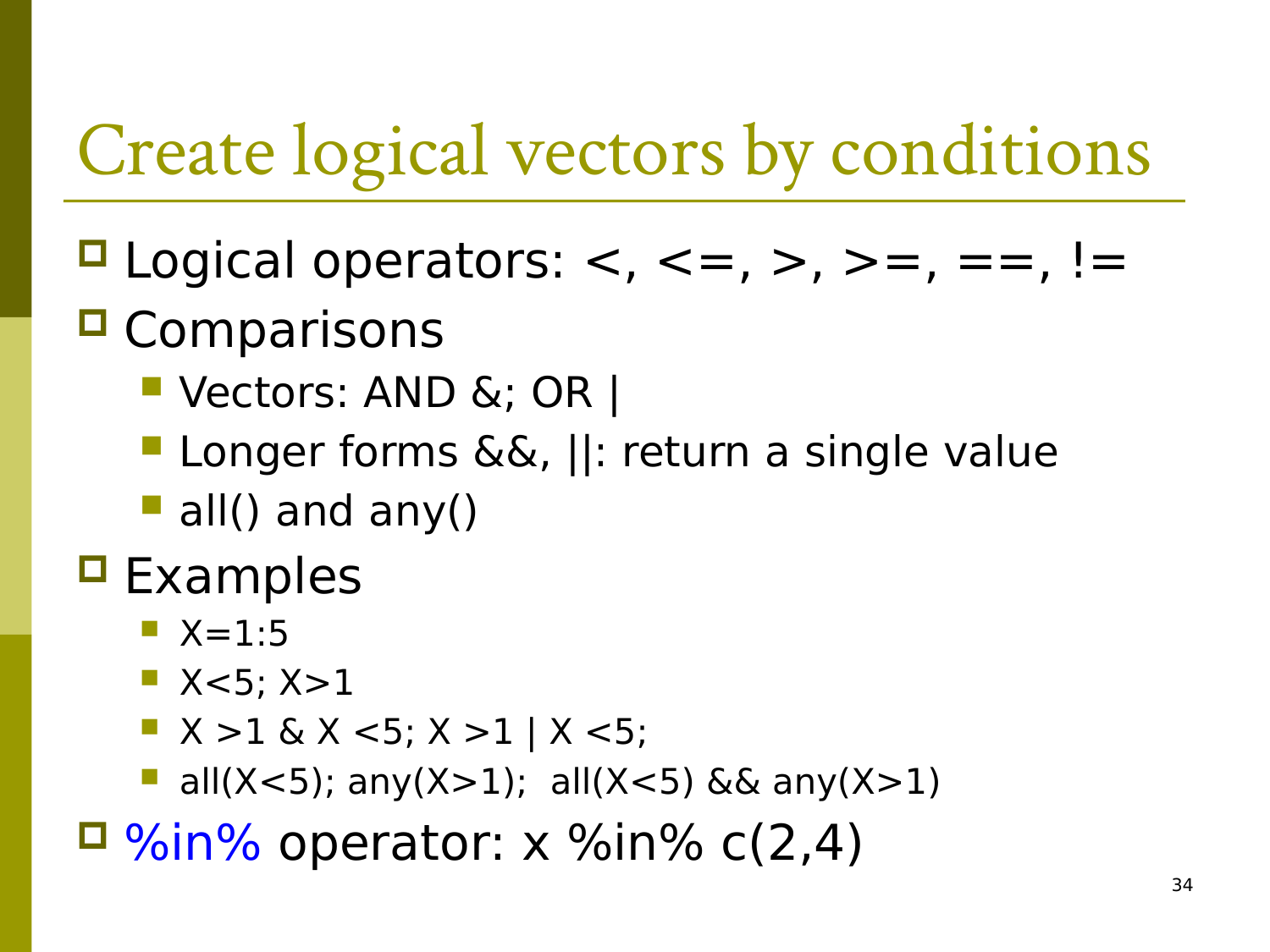

# Create logical vectors by conditions
Logical operators: <, <=, >, >=, ==, !=
Comparisons
Vectors: AND &; OR |
Longer forms &&, ||: return a single value
all() and any()
Examples
X=1:5
X<5; X>1
X >1 & X <5; X >1 | X <5;
all(X<5); any(X>1);  all(X<5) && any(X>1)
%in% operator: x %in% c(2,4)
34